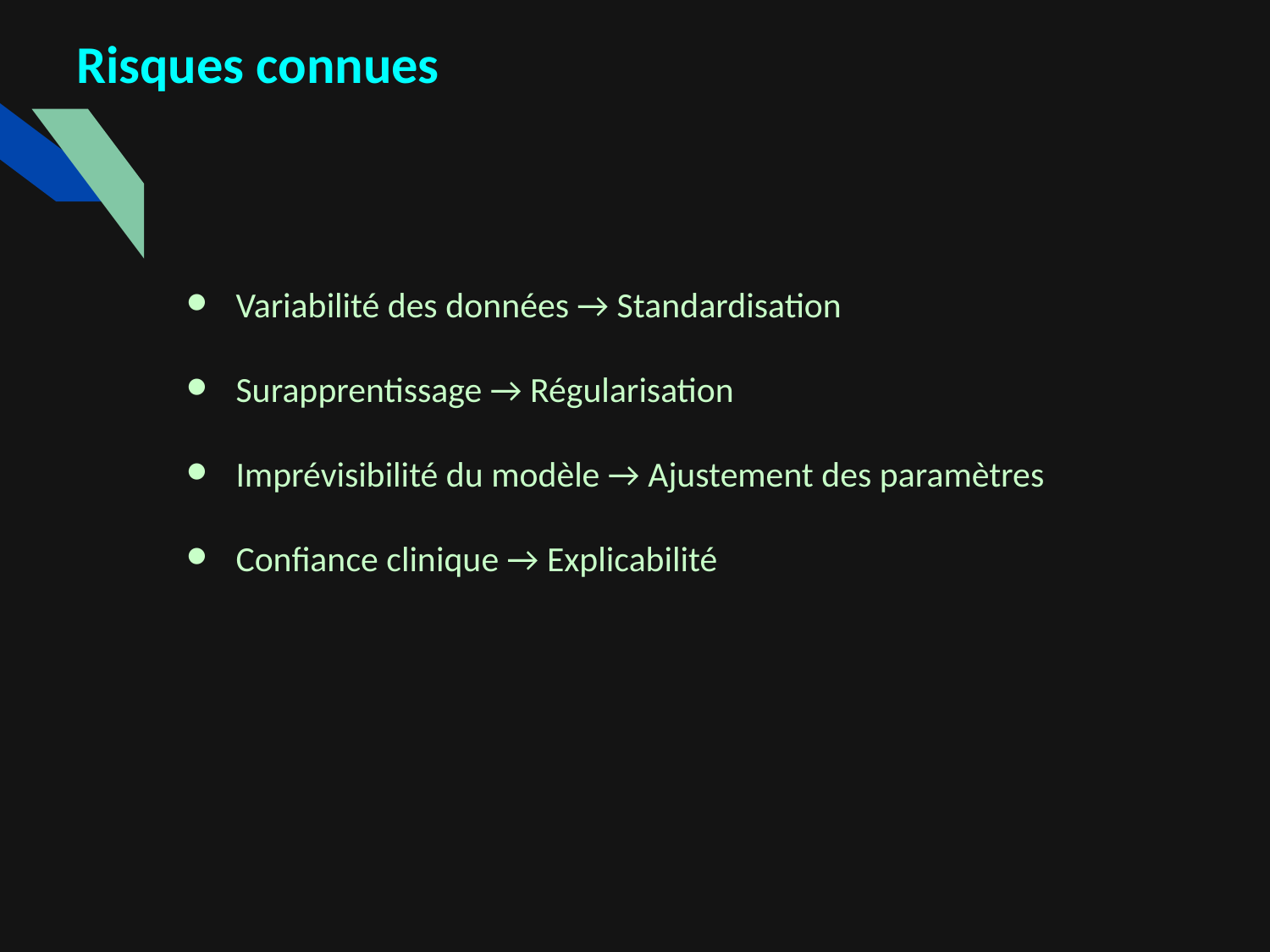

Risques connues

Variabilité des données → Standardisation

Surapprentissage → Régularisation

Imprévisibilité du modèle → Ajustement des paramètres

Confiance clinique → Explicabilité